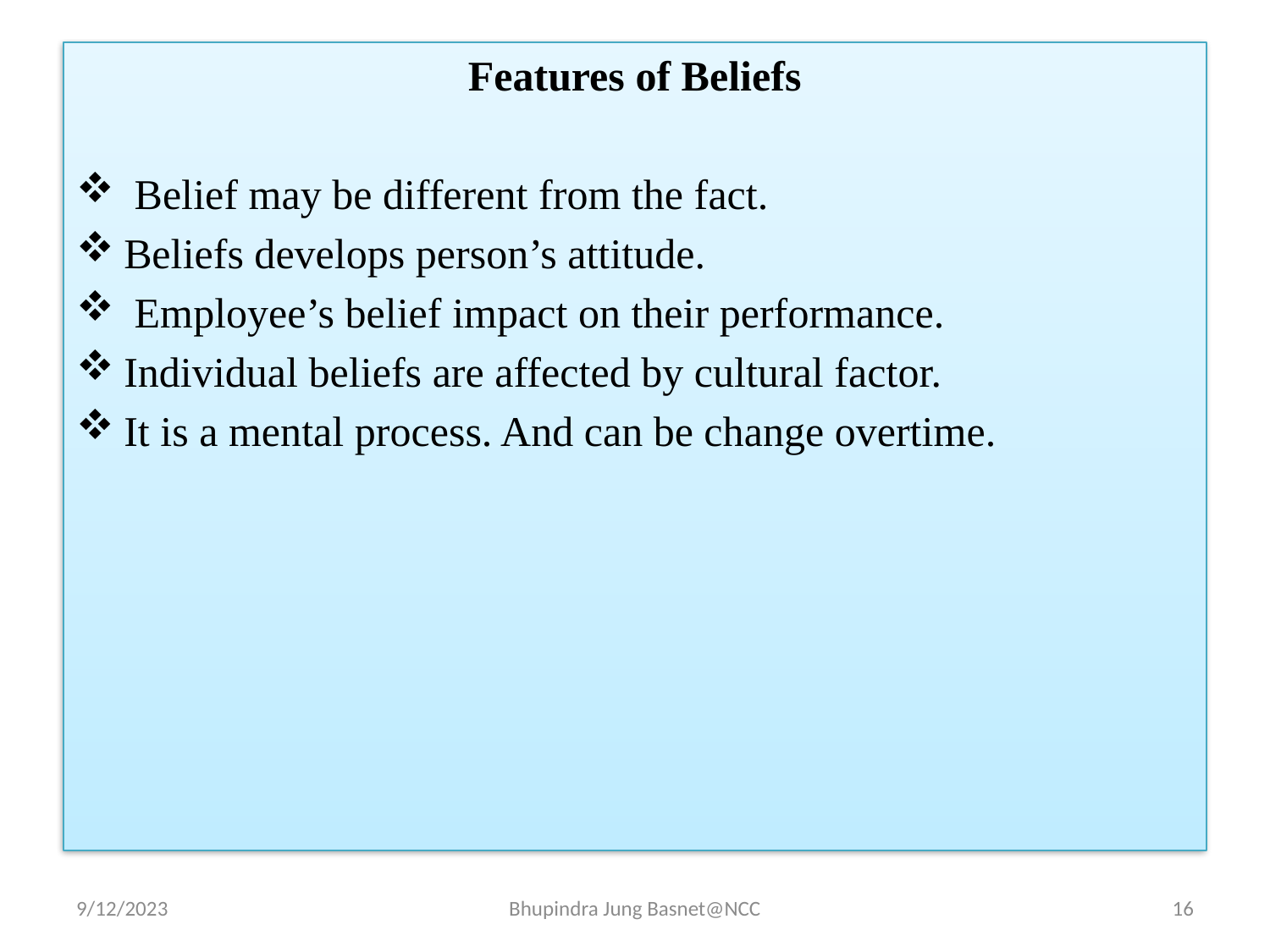

Features of Beliefs

 Belief may be different from the fact.
Beliefs develops person’s attitude.
 Employee’s belief impact on their performance.
Individual beliefs are affected by cultural factor.
It is a mental process. And can be change overtime.
9/12/2023
Bhupindra Jung Basnet@NCC
16